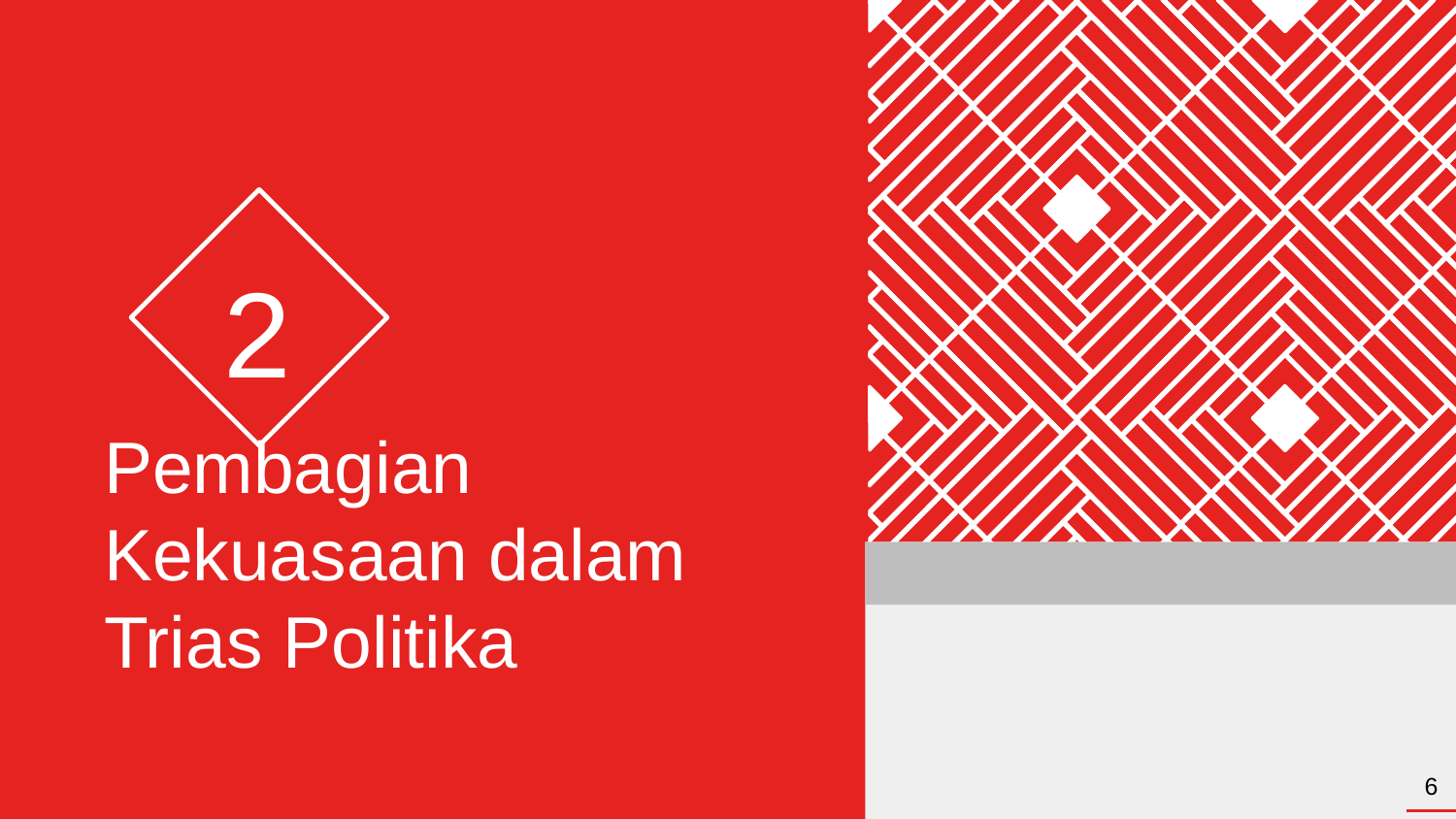

2
# Pembagian Kekuasaan dalam Trias Politika
6